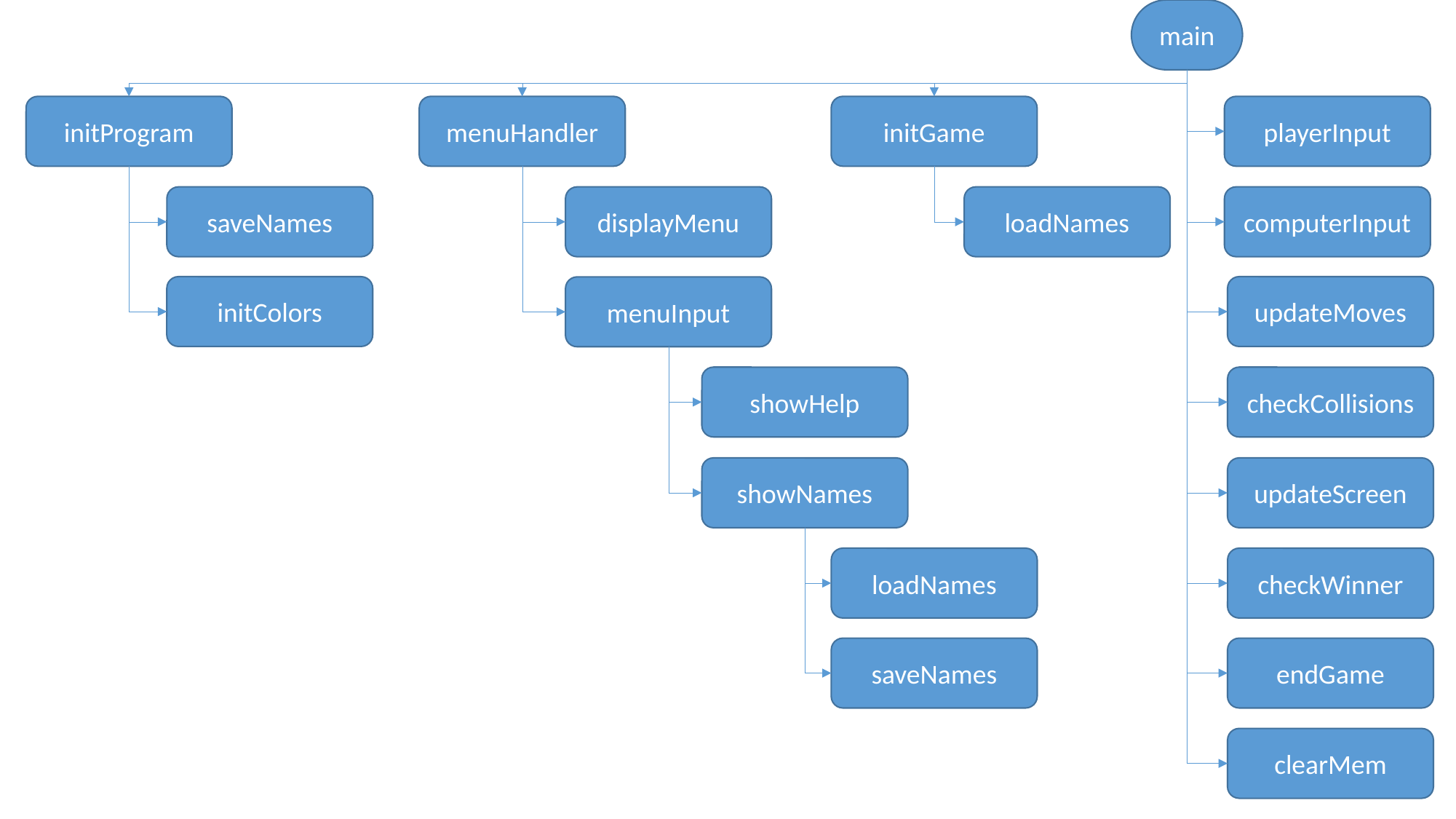

main
initProgram
menuHandler
initGame
playerInput
saveNames
displayMenu
loadNames
computerInput
initColors
updateMoves
menuInput
showHelp
checkCollisions
showNames
updateScreen
loadNames
checkWinner
saveNames
endGame
clearMem